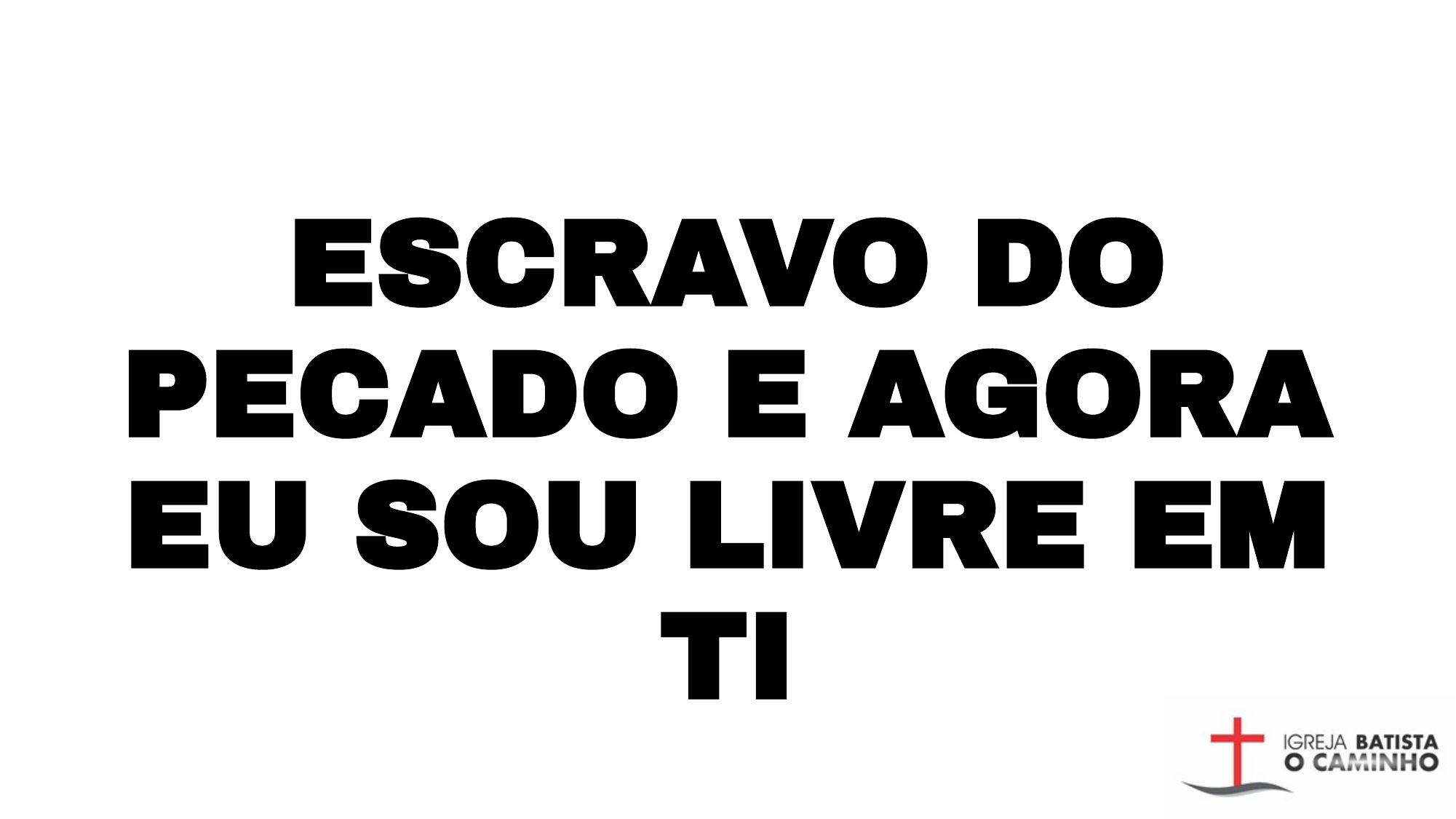

# ESCRAVO DO PECADO E AGORA EU SOU LIVRE EM TI